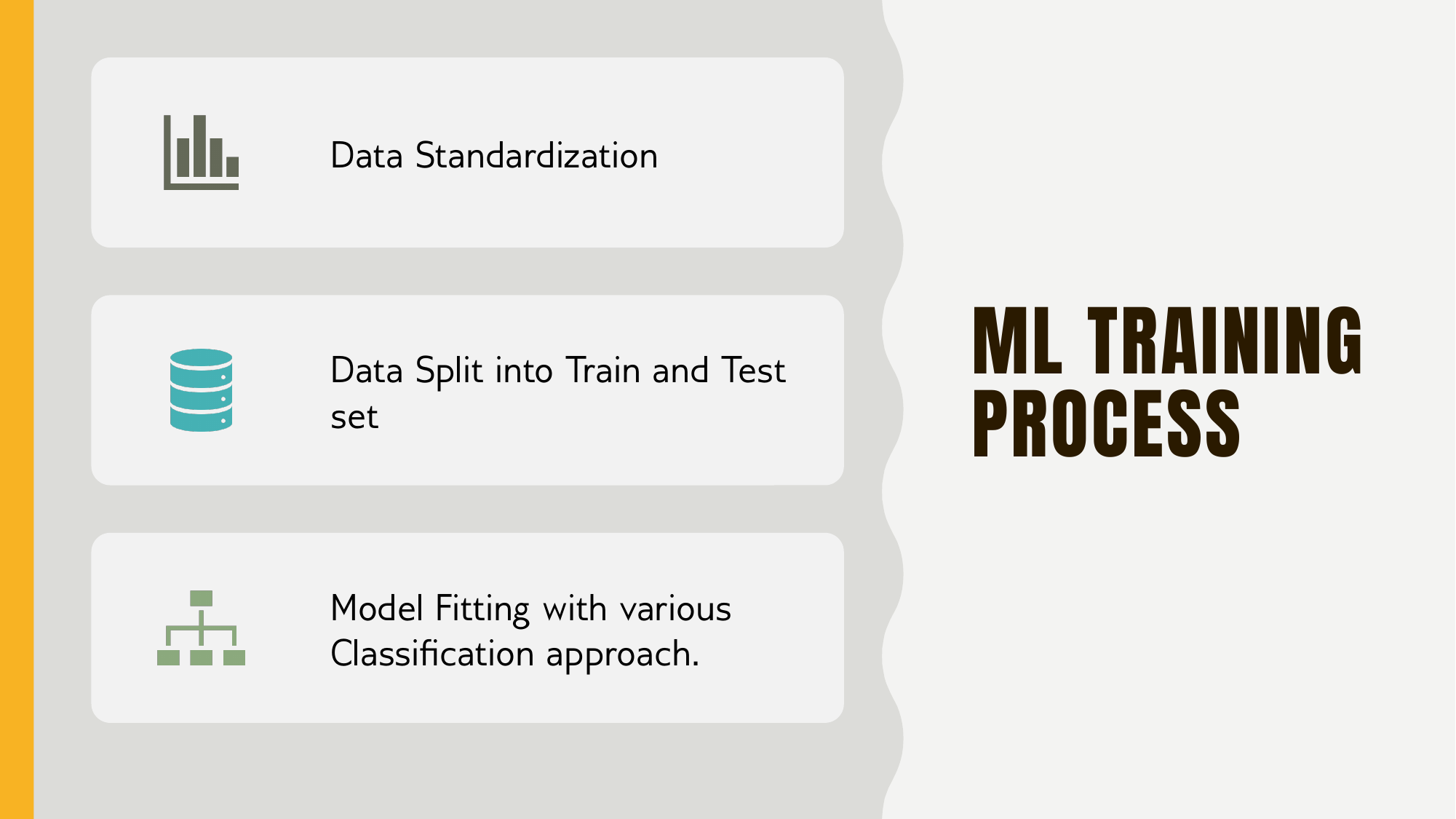

Data Standardization
Data Split into Train and Test set
Model Fitting with various Classification approach.
# ML Training Process